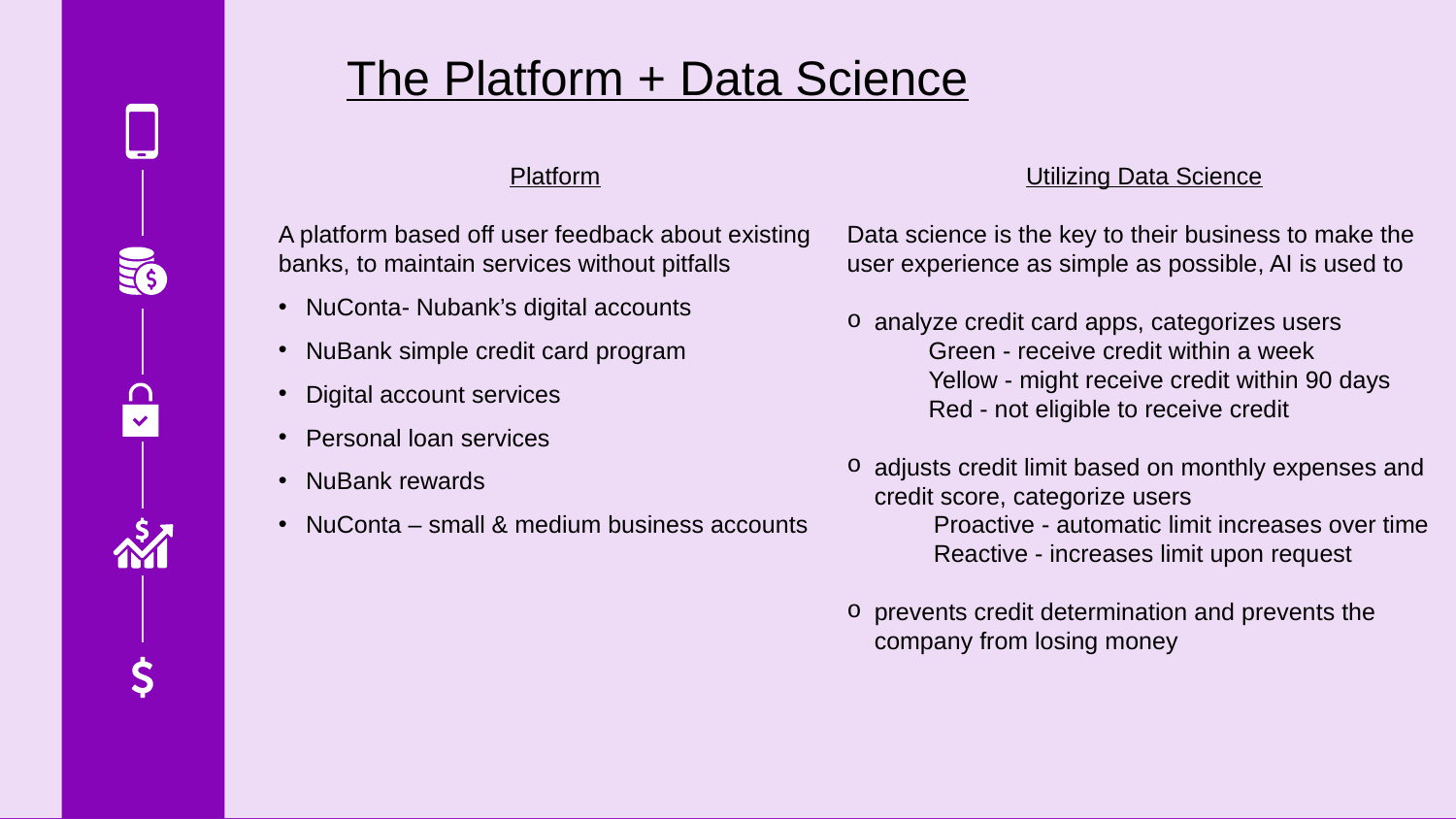

The Platform + Data Science

Utilizing Data Science

Data science is the key to their business to make the user experience as simple as possible, AI is used to

analyze credit card apps, categorizes users
            Green - receive credit within a week
            Yellow - might receive credit within 90 days
            Red - not eligible to receive credit

adjusts credit limit based on monthly expenses and credit score, categorize users
  Proactive - automatic limit increases over time
  Reactive - increases limit upon request

prevents credit determination and prevents the company from losing money
Platform

A platform based off user feedback about existing banks, to maintain services without pitfalls
NuConta- Nubank’s digital accounts
NuBank simple credit card program
Digital account services
Personal loan services
NuBank rewards
NuConta – small & medium business accounts